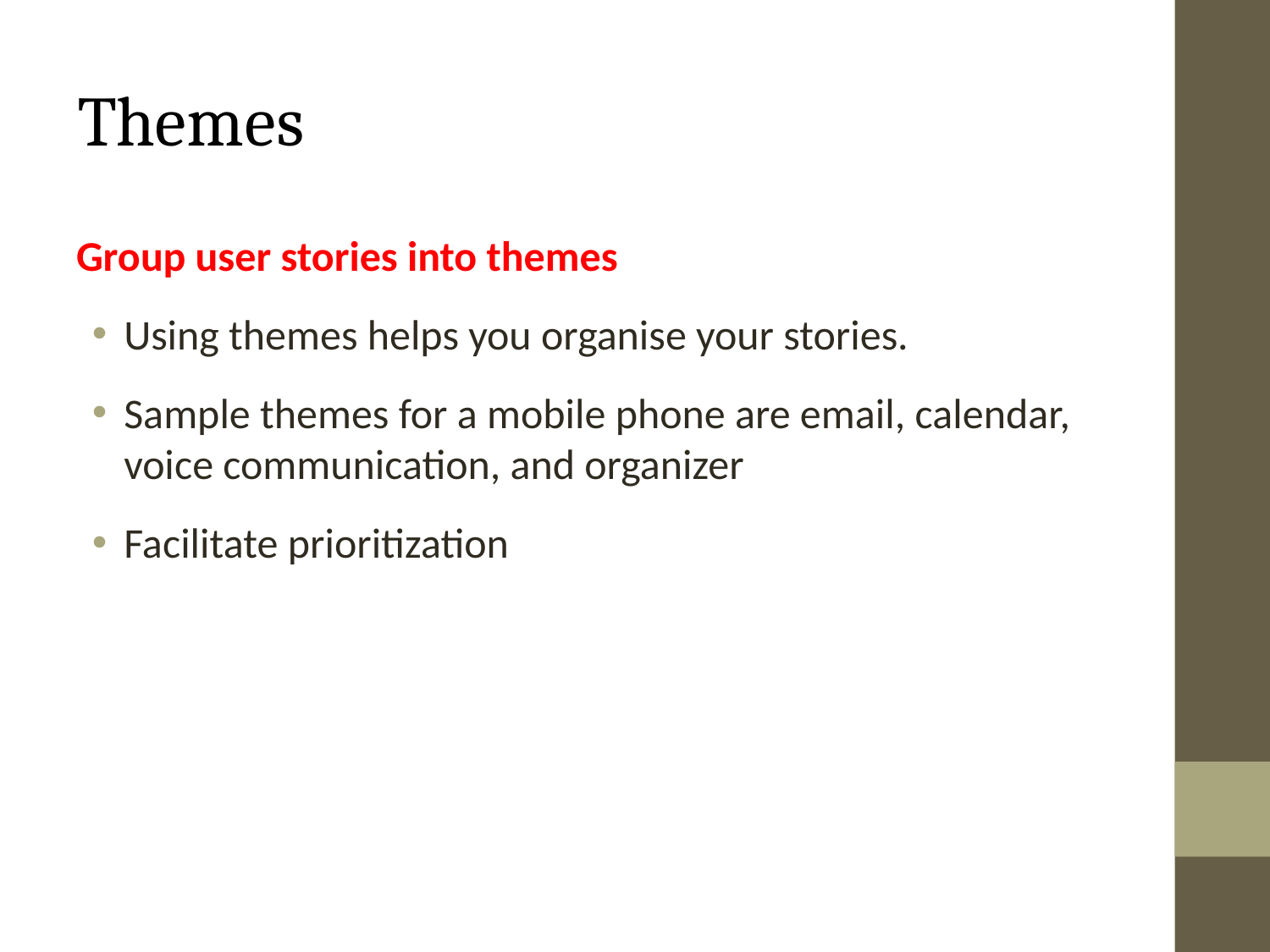

# Themes
Group user stories into themes

Using themes helps you organise your stories.

Sample themes for a mobile phone are email, calendar, voice communication, and organizer

Facilitate prioritization